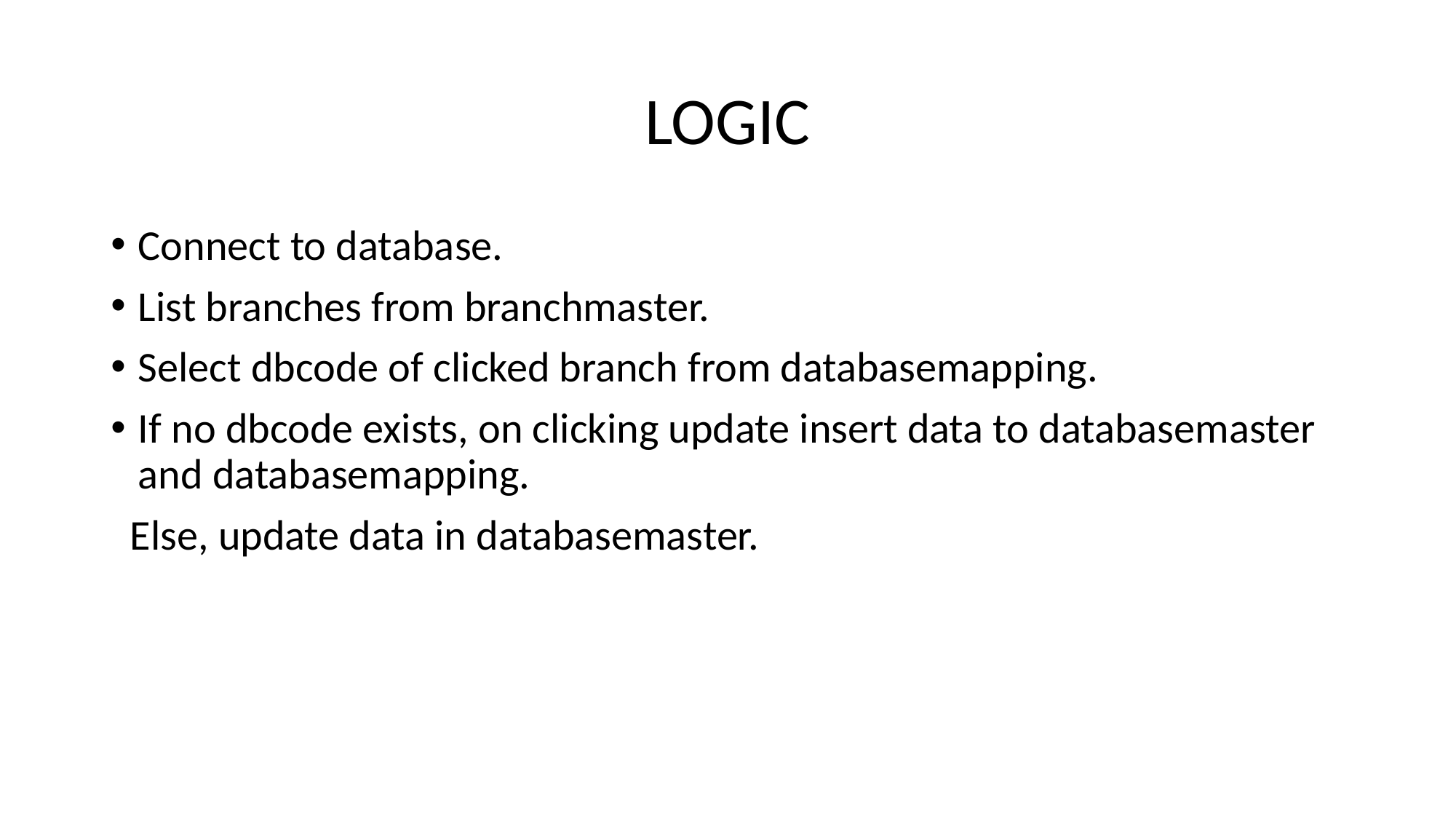

# LOGIC
Connect to database.
List branches from branchmaster.
Select dbcode of clicked branch from databasemapping.
If no dbcode exists, on clicking update insert data to databasemaster and databasemapping.
  Else, update data in databasemaster.